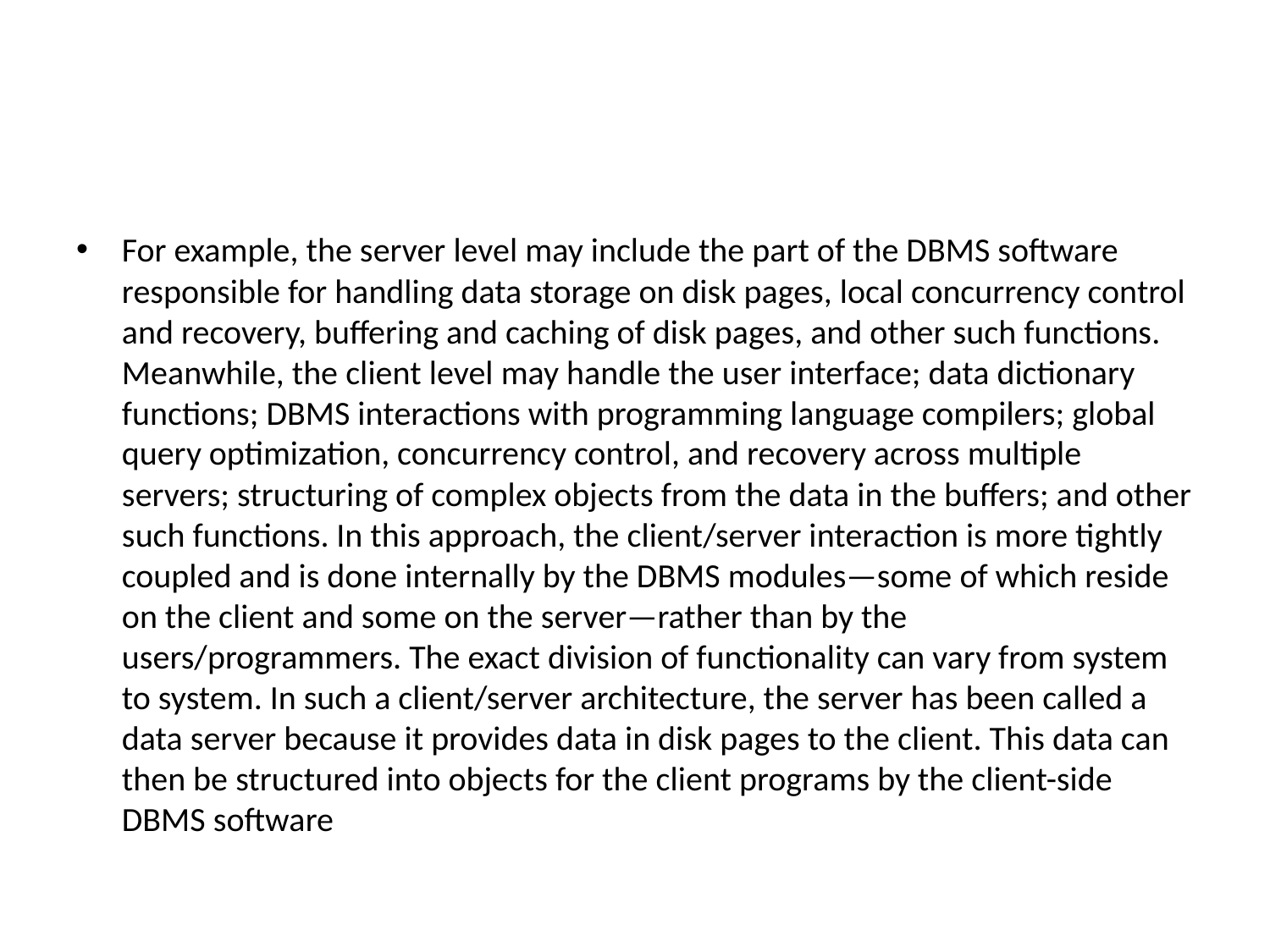

#
For example, the server level may include the part of the DBMS software responsible for handling data storage on disk pages, local concurrency control and recovery, buffering and caching of disk pages, and other such functions. Meanwhile, the client level may handle the user interface; data dictionary functions; DBMS interactions with programming language compilers; global query optimization, concurrency control, and recovery across multiple servers; structuring of complex objects from the data in the buffers; and other such functions. In this approach, the client/server interaction is more tightly coupled and is done internally by the DBMS modules—some of which reside on the client and some on the server—rather than by the users/programmers. The exact division of functionality can vary from system to system. In such a client/server architecture, the server has been called a data server because it provides data in disk pages to the client. This data can then be structured into objects for the client programs by the client-side DBMS software